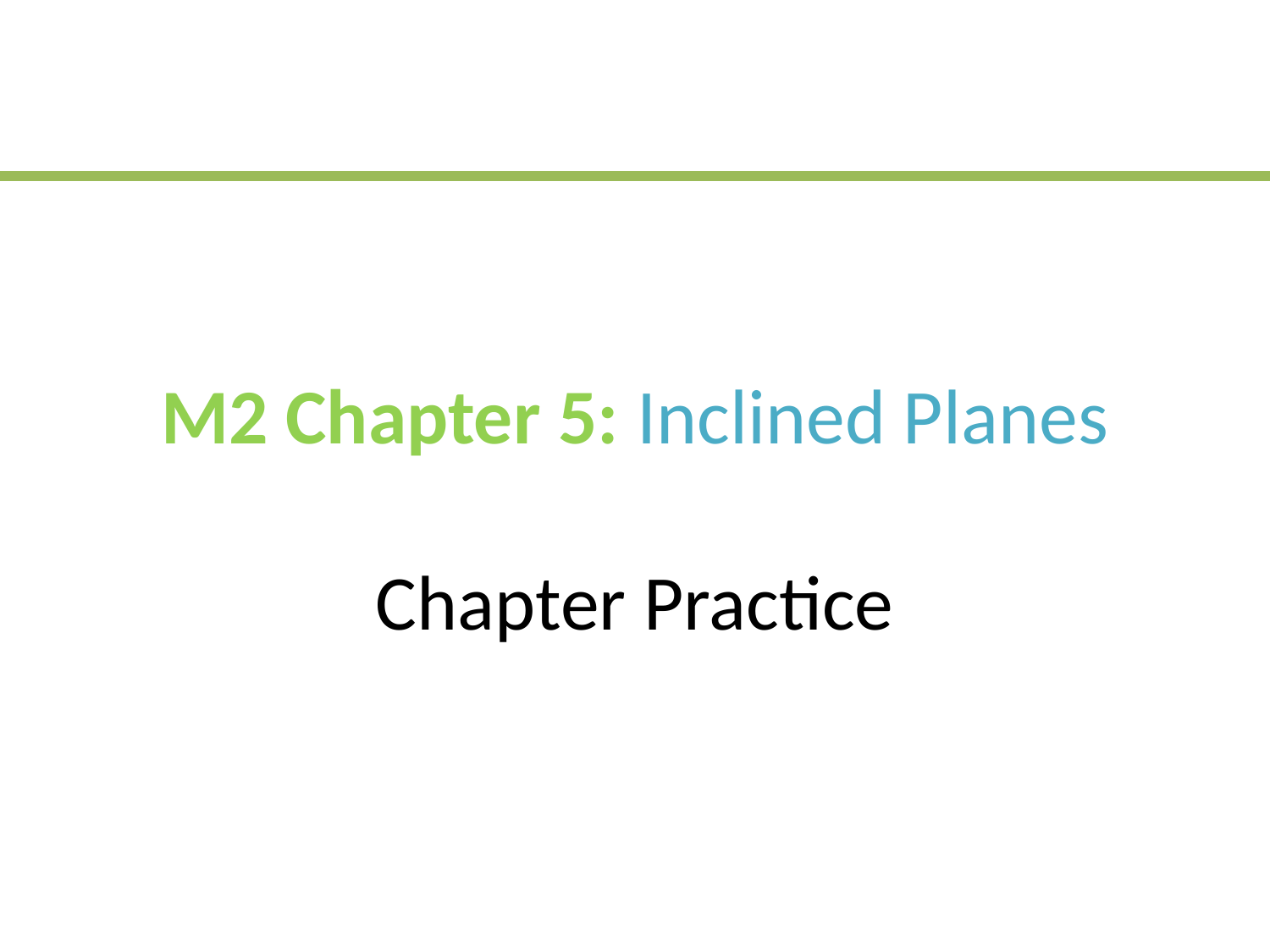

# M2 Chapter 5: Inclined Planes Chapter Practice